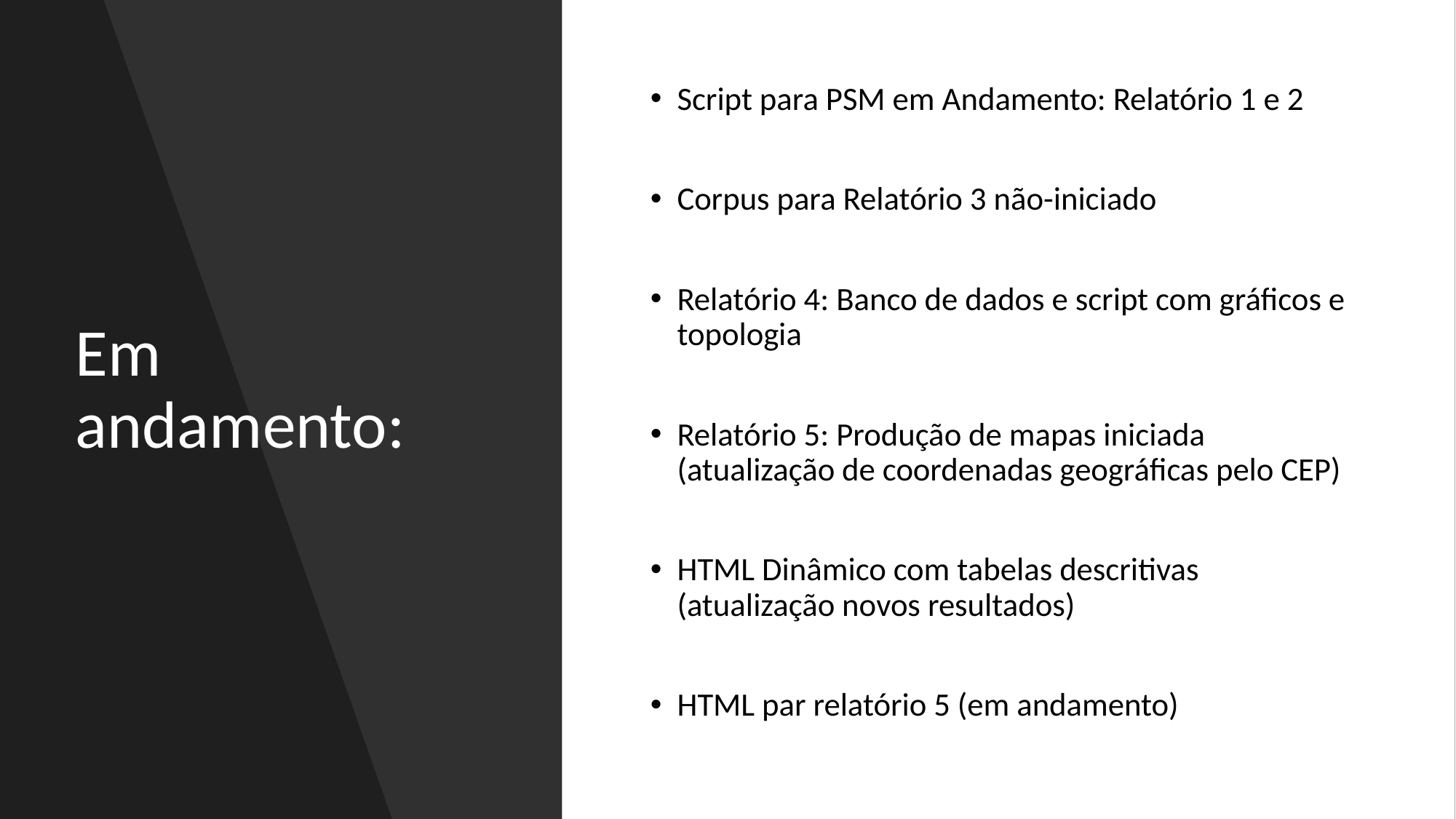

Script para PSM em Andamento: Relatório 1 e 2

Corpus para Relatório 3 não-iniciado

Relatório 4: Banco de dados e script com gráficos e topologia

Relatório 5: Produção de mapas iniciada (atualização de coordenadas geográficas pelo CEP)

HTML Dinâmico com tabelas descritivas (atualização novos resultados)

HTML par relatório 5 (em andamento)

# Em andamento: